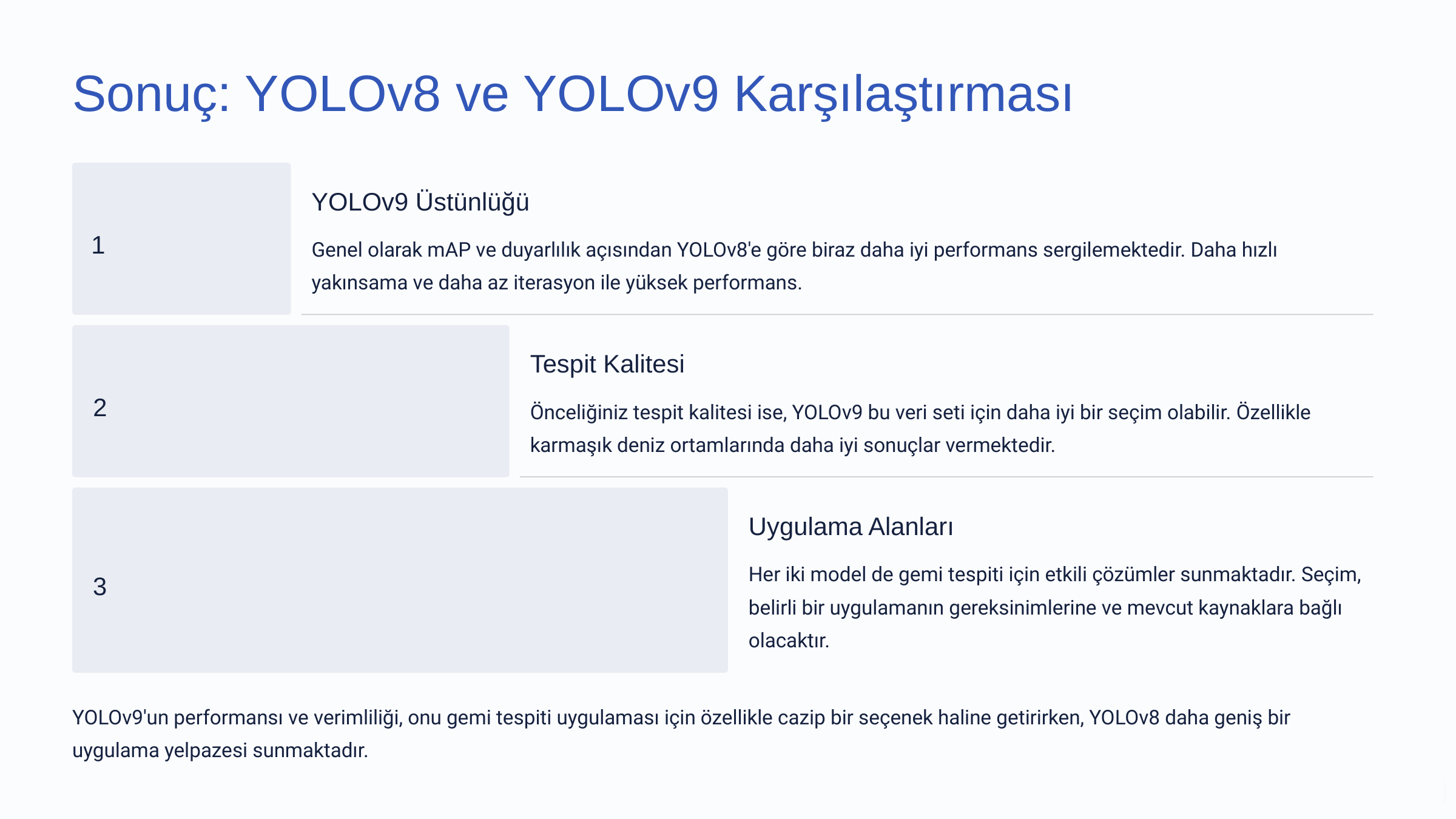

Sonuç: YOLOv8 ve YOLOv9 Karşılaştırması

YOLOv9 Üstünlüğü
1
Genel olarak mAP ve duyarlılık açısından YOLOv8'e göre biraz daha iyi performans sergilemektedir. Daha hızlı yakınsama ve daha az iterasyon ile yüksek performans.

Tespit Kalitesi
2
Önceliğiniz tespit kalitesi ise, YOLOv9 bu veri seti için daha iyi bir seçim olabilir. Özellikle karmaşık deniz ortamlarında daha iyi sonuçlar vermektedir.

Uygulama Alanları
Her iki model de gemi tespiti için etkili çözümler sunmaktadır. Seçim, belirli bir uygulamanın gereksinimlerine ve mevcut kaynaklara bağlı olacaktır.
3
YOLOv9'un performansı ve verimliliği, onu gemi tespiti uygulaması için özellikle cazip bir seçenek haline getirirken, YOLOv8 daha geniş bir uygulama yelpazesi sunmaktadır.